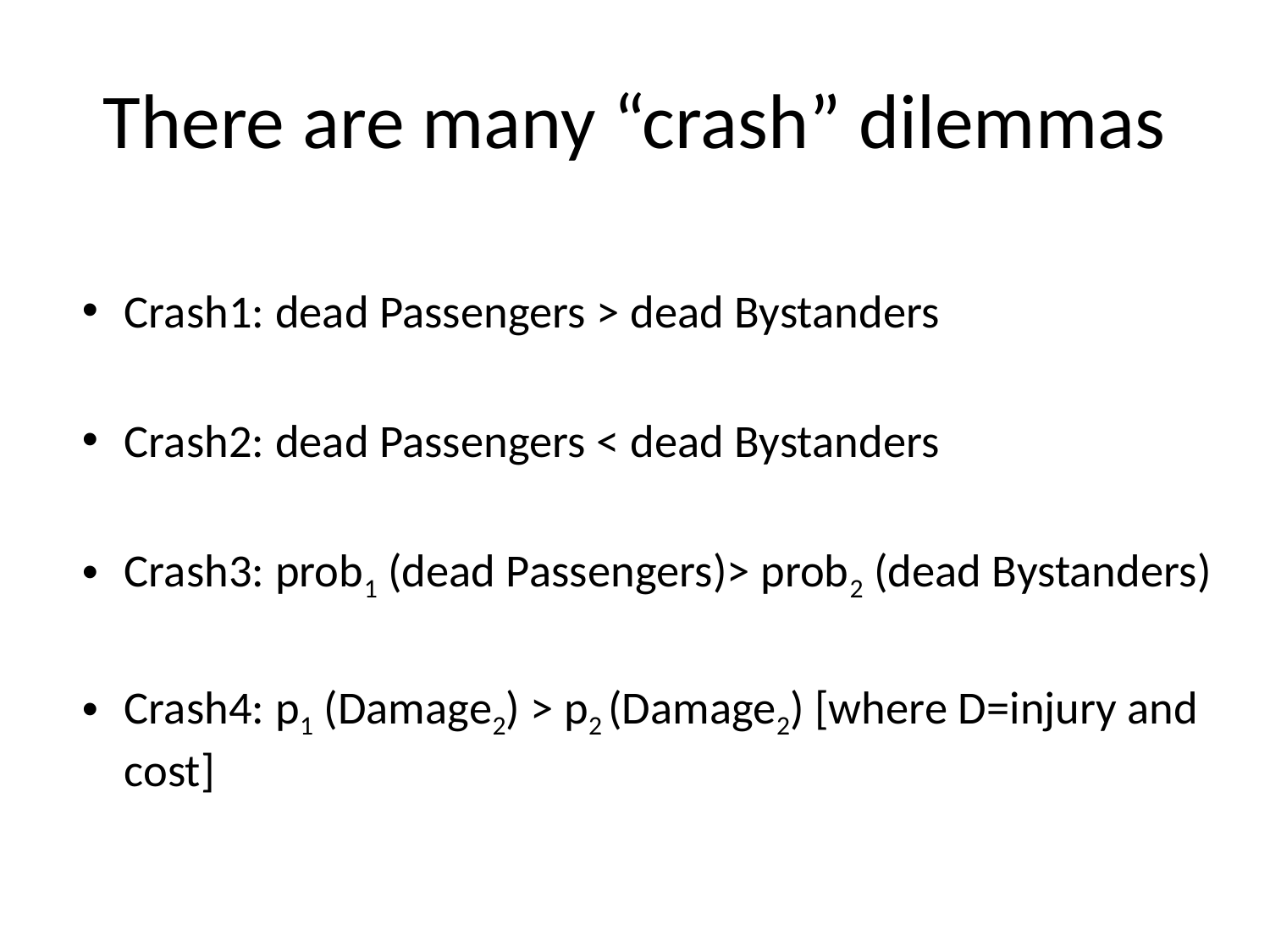

# There are many “crash” dilemmas
Crash1: dead Passengers > dead Bystanders

Crash2: dead Passengers < dead Bystanders

Crash3: prob1 (dead Passengers)> prob2 (dead Bystanders)

Crash4: p1 (Damage2) > p2 (Damage2) [where D=injury and cost]